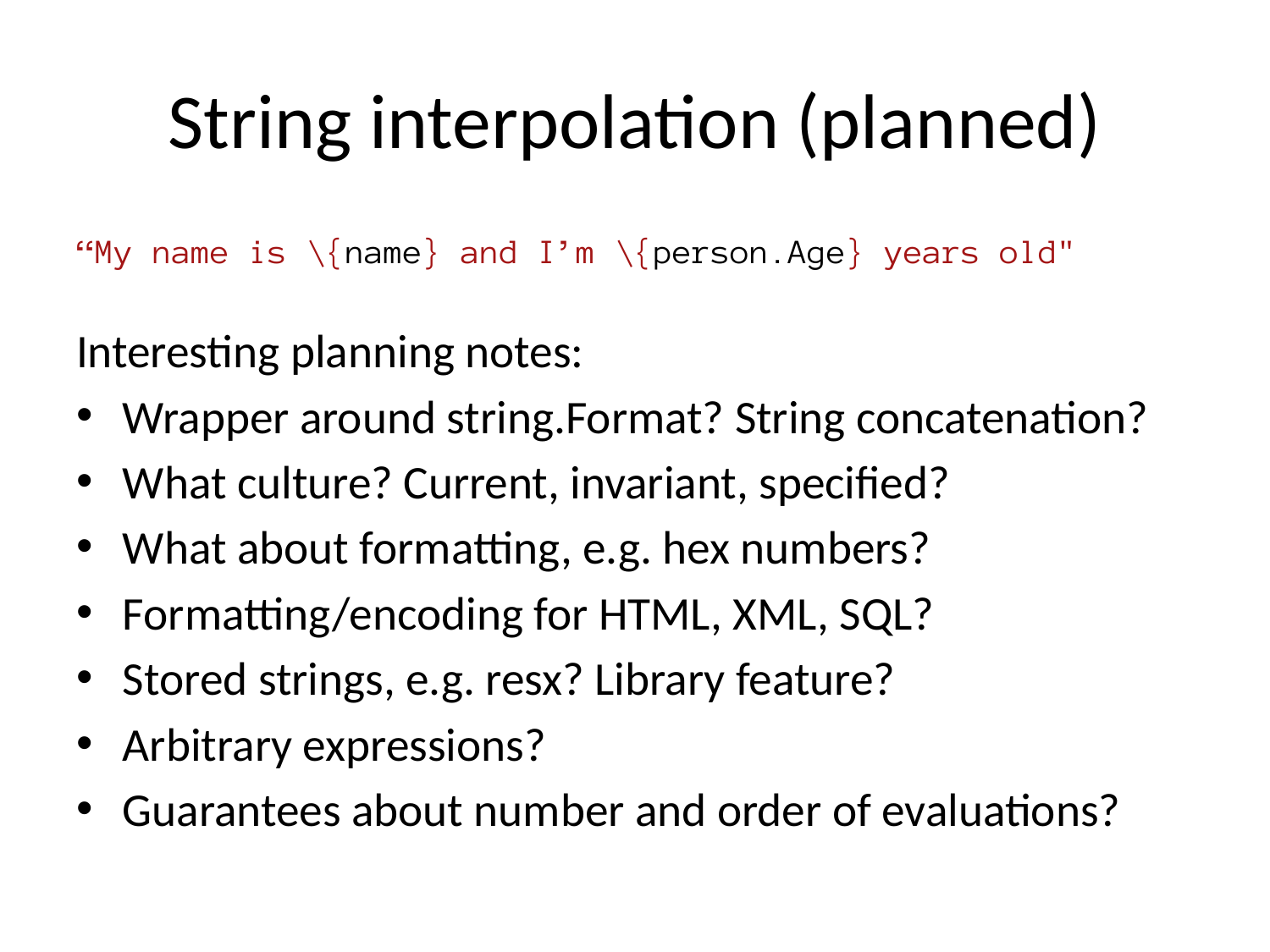

# String interpolation (planned)
“My name is \{name} and I’m \{person.Age} years old"

Interesting planning notes:
Wrapper around string.Format? String concatenation?
What culture? Current, invariant, specified?
What about formatting, e.g. hex numbers?
Formatting/encoding for HTML, XML, SQL?
Stored strings, e.g. resx? Library feature?
Arbitrary expressions?
Guarantees about number and order of evaluations?